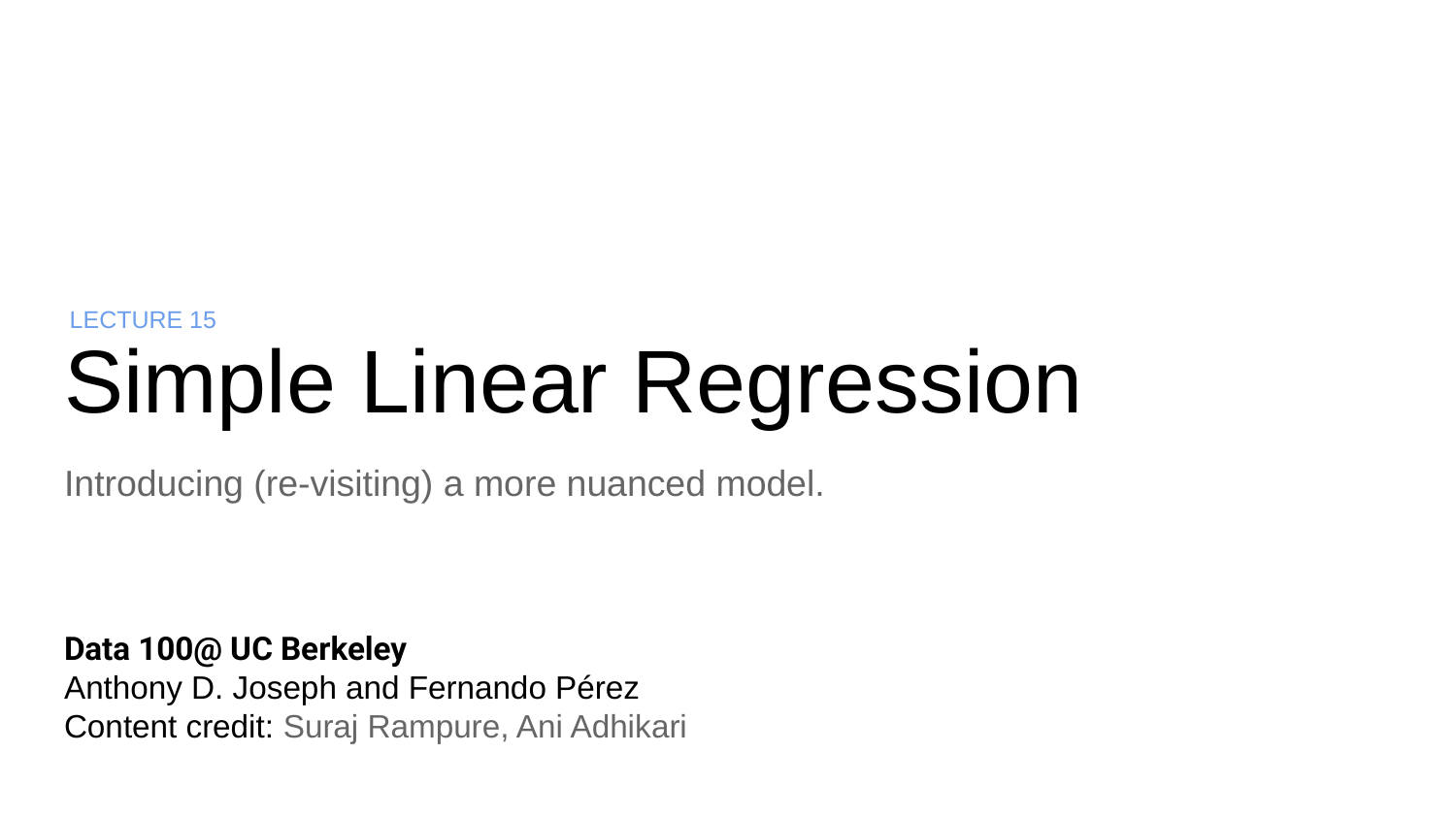

# Simple Linear Regression
LECTURE 15
Introducing (re-visiting) a more nuanced model.
Data 100@ UC Berkeley
Anthony D. Joseph and Fernando Pérez
Content credit: Suraj Rampure, Ani Adhikari